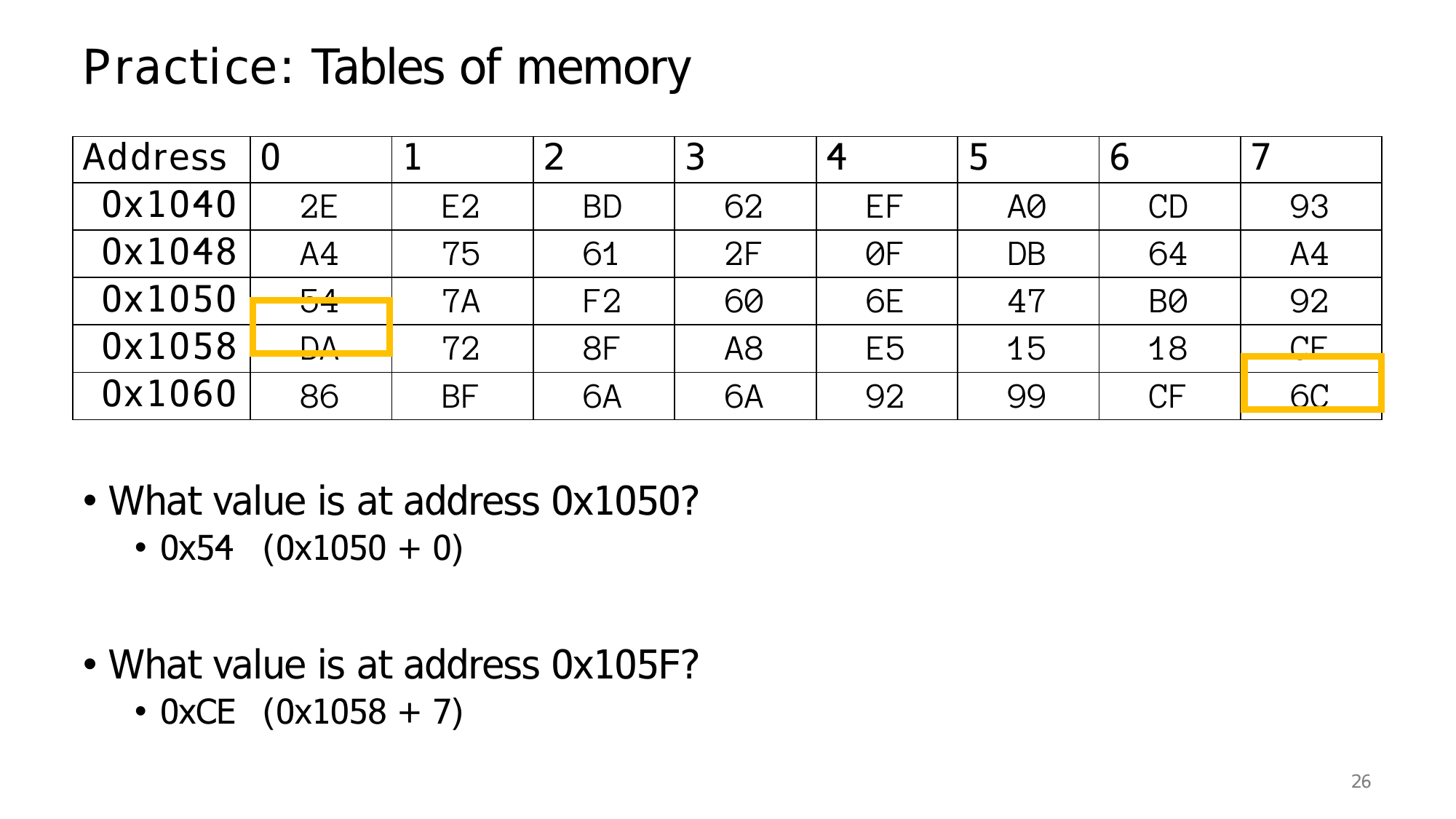

# Practice: Tables of memory
| Address | 0 | 1 | 2 | 3 | 4 | 5 | 6 | 7 |
| --- | --- | --- | --- | --- | --- | --- | --- | --- |
| 0x1040 | 2E | E2 | BD | 62 | EF | A0 | CD | 93 |
| 0x1048 | A4 | 75 | 61 | 2F | 0F | DB | 64 | A4 |
| 0x1050 | 54 | 7A | F2 | 60 | 6E | 47 | B0 | 92 |
| 0x1058 | DA | 72 | 8F | A8 | E5 | 15 | 18 | CE |
| 0x1060 | 86 | BF | 6A | 6A | 92 | 99 | CF | 6C |

What value is at address 0x1050?
0x54 	(0x1050 + 0)

What value is at address 0x105F?
0xCE	(0x1058 + 7)
26